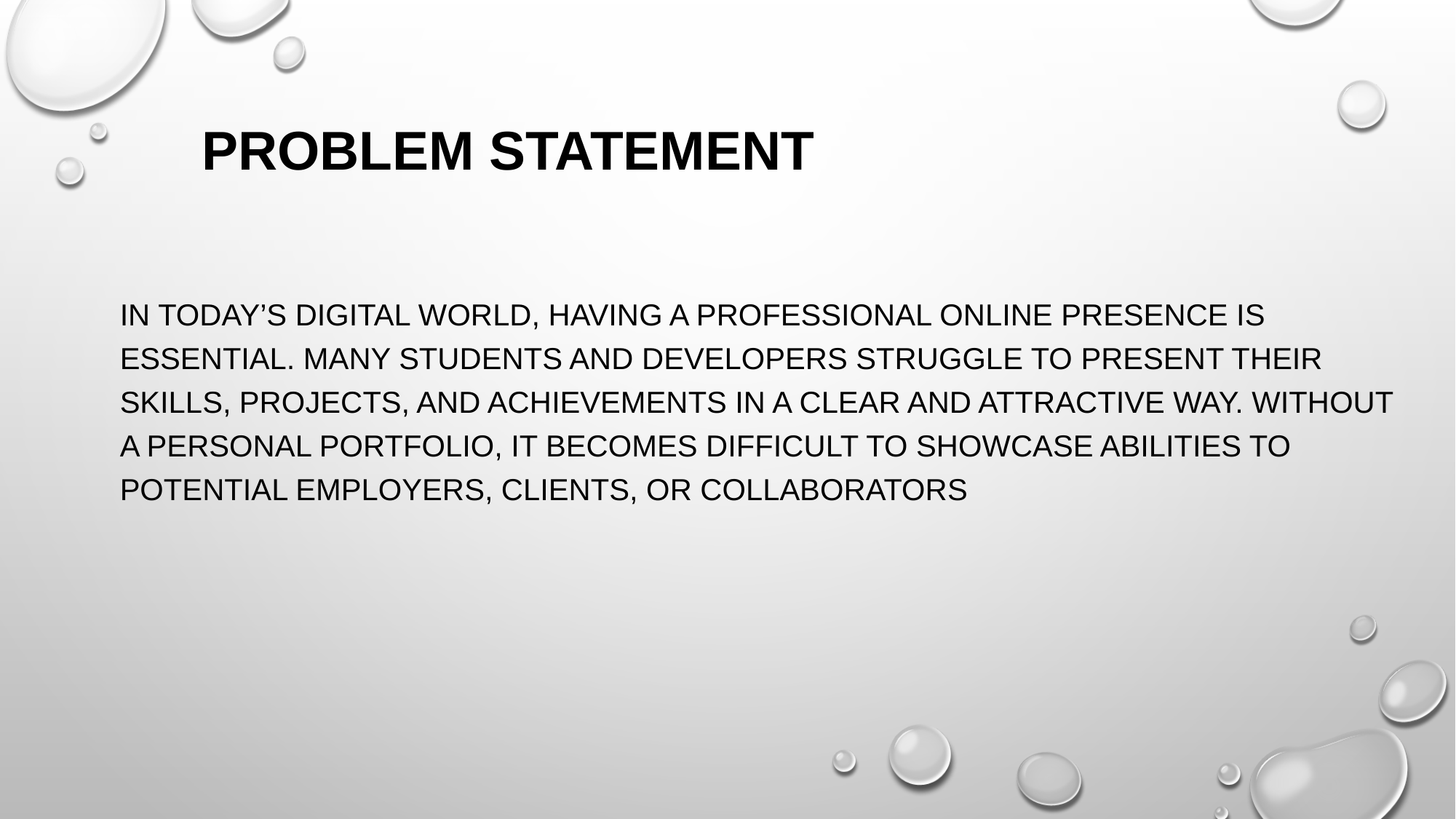

# Problem statement
In today’s digital world, having a professional online presence is essential. Many students and developers struggle to present their skills, projects, and achievements in a clear and attractive way. Without a personal portfolio, it becomes difficult to showcase abilities to potential employers, clients, or collaborators